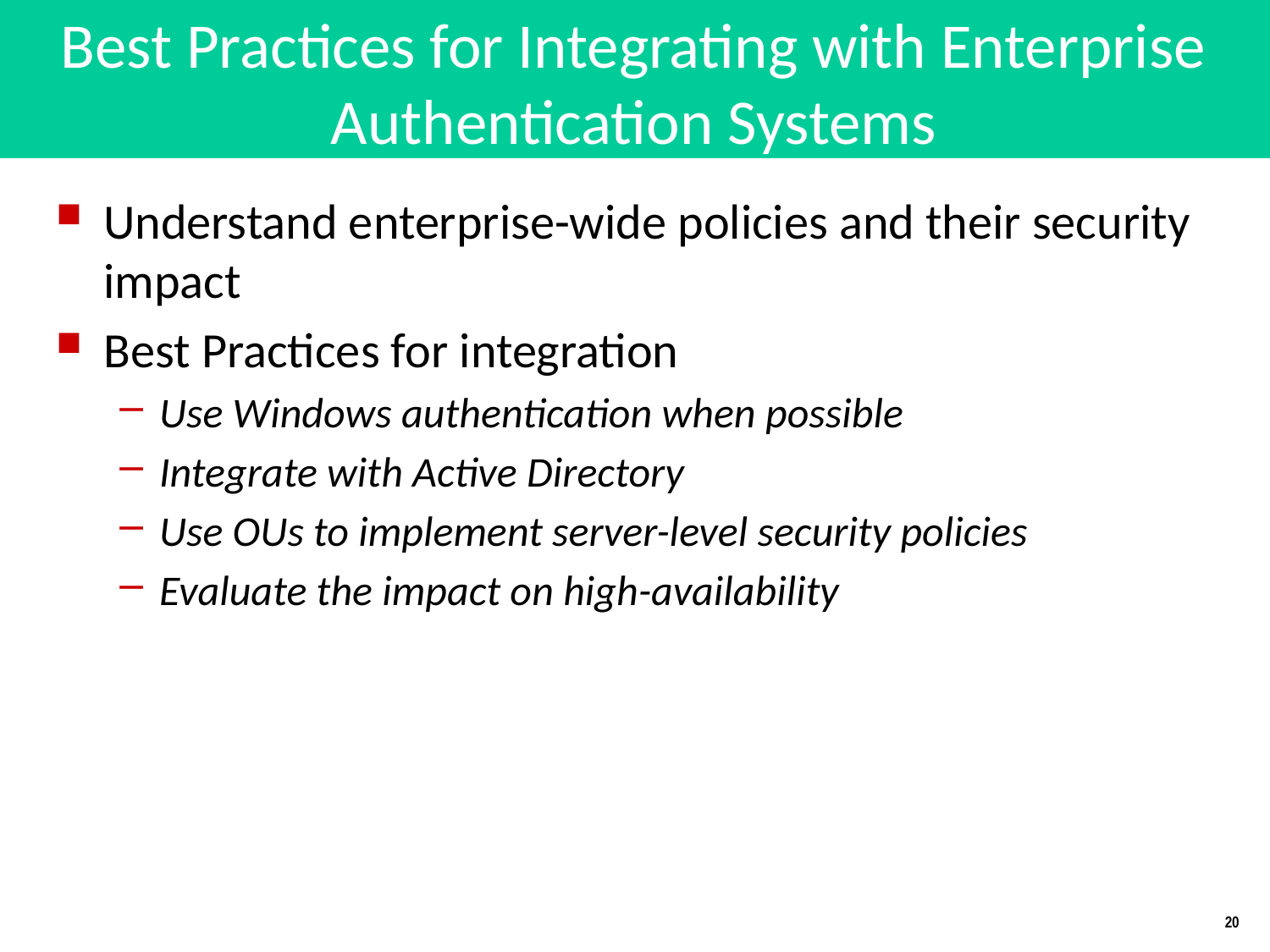

# Best Practices for Integrating with Enterprise Authentication Systems
Understand enterprise-wide policies and their security impact
Best Practices for integration
Use Windows authentication when possible
Integrate with Active Directory
Use OUs to implement server-level security policies
Evaluate the impact on high-availability